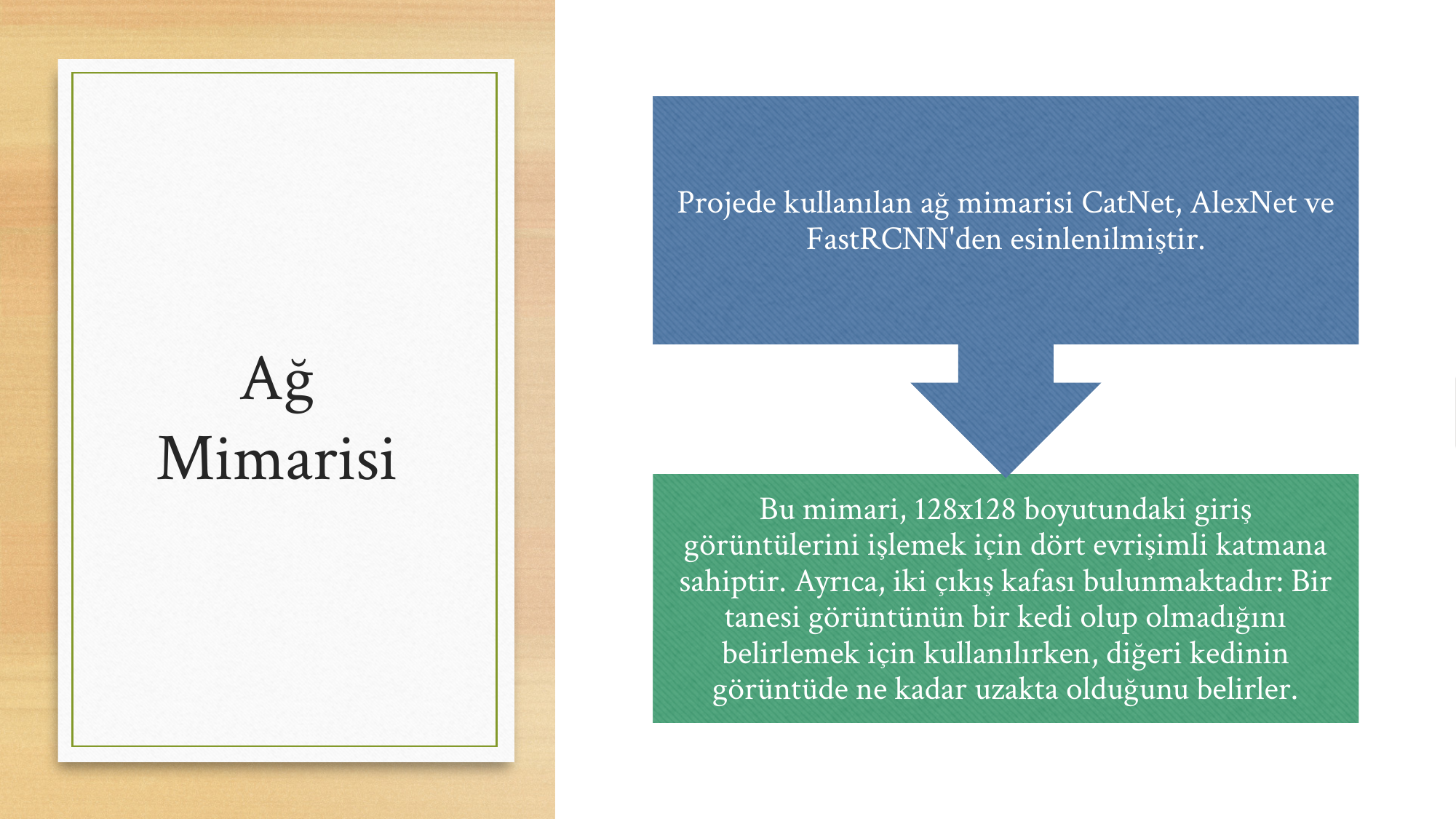

Bu mimari, 128x128 boyutundaki giriş görüntülerini işlemek için dört evrişimli katmana sahiptir. Ayrıca, iki çıkış kafası bulunmaktadır: Bir tanesi görüntünün bir kedi olup olmadığını belirlemek için kullanılırken, diğeri kedinin görüntüde ne kadar uzakta olduğunu belirler.
Projede kullanılan ağ mimarisi CatNet, AlexNet ve FastRCNN'den esinlenilmiştir.
# Ağ Mimarisi